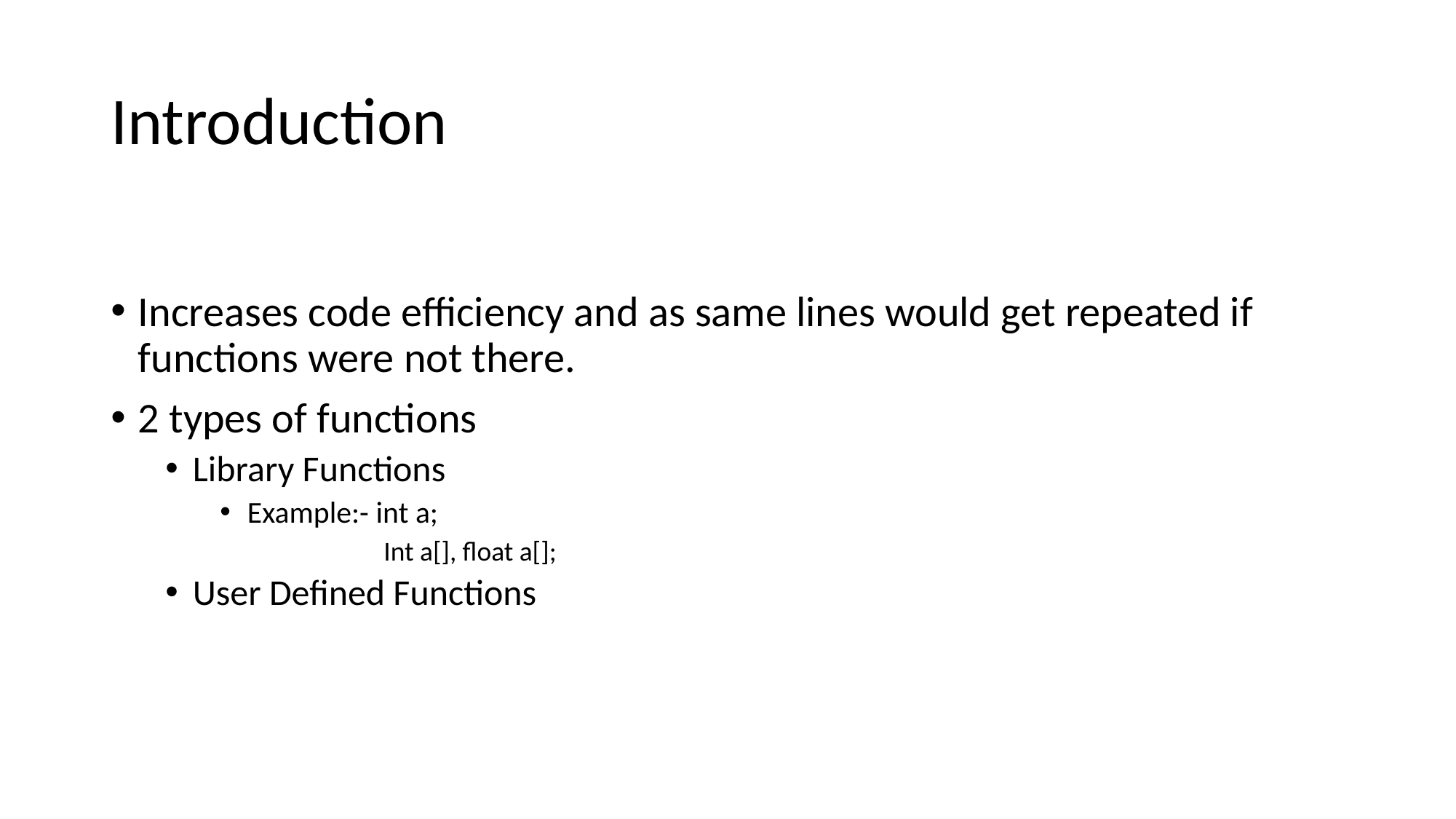

# Introduction

Increases code efficiency and as same lines would get repeated if functions were not there.
2 types of functions
Library Functions
Example:- int a;
Int a[], float a[];
User Defined Functions